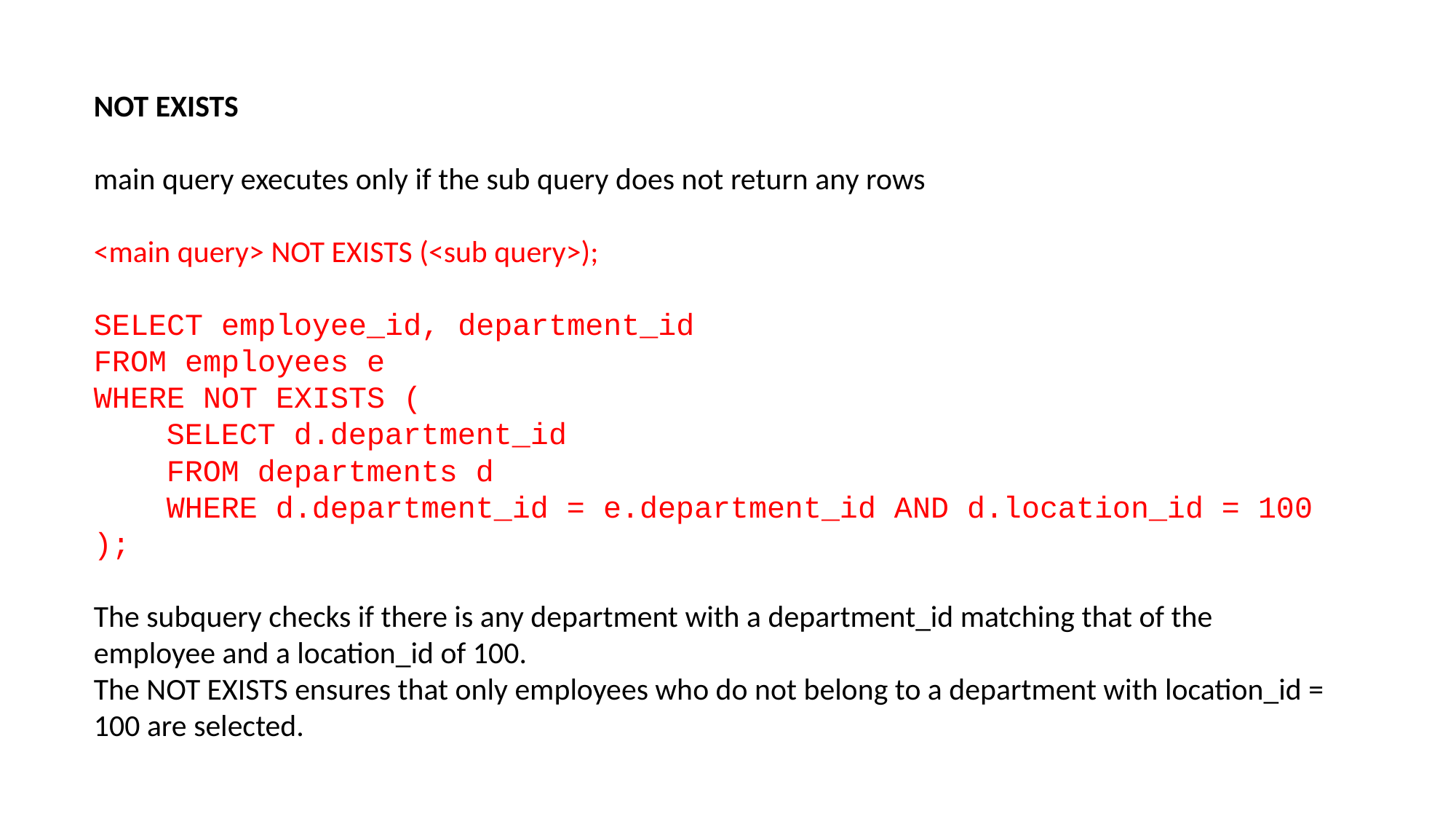

NOT EXISTS

main query executes only if the sub query does not return any rows

<main query> NOT EXISTS (<sub query>);

SELECT employee_id, department_id
FROM employees e
WHERE NOT EXISTS (
    SELECT d.department_id
    FROM departments d
    WHERE d.department_id = e.department_id AND d.location_id = 100
);

The subquery checks if there is any department with a department_id matching that of the employee and a location_id of 100.
The NOT EXISTS ensures that only employees who do not belong to a department with location_id = 100 are selected.